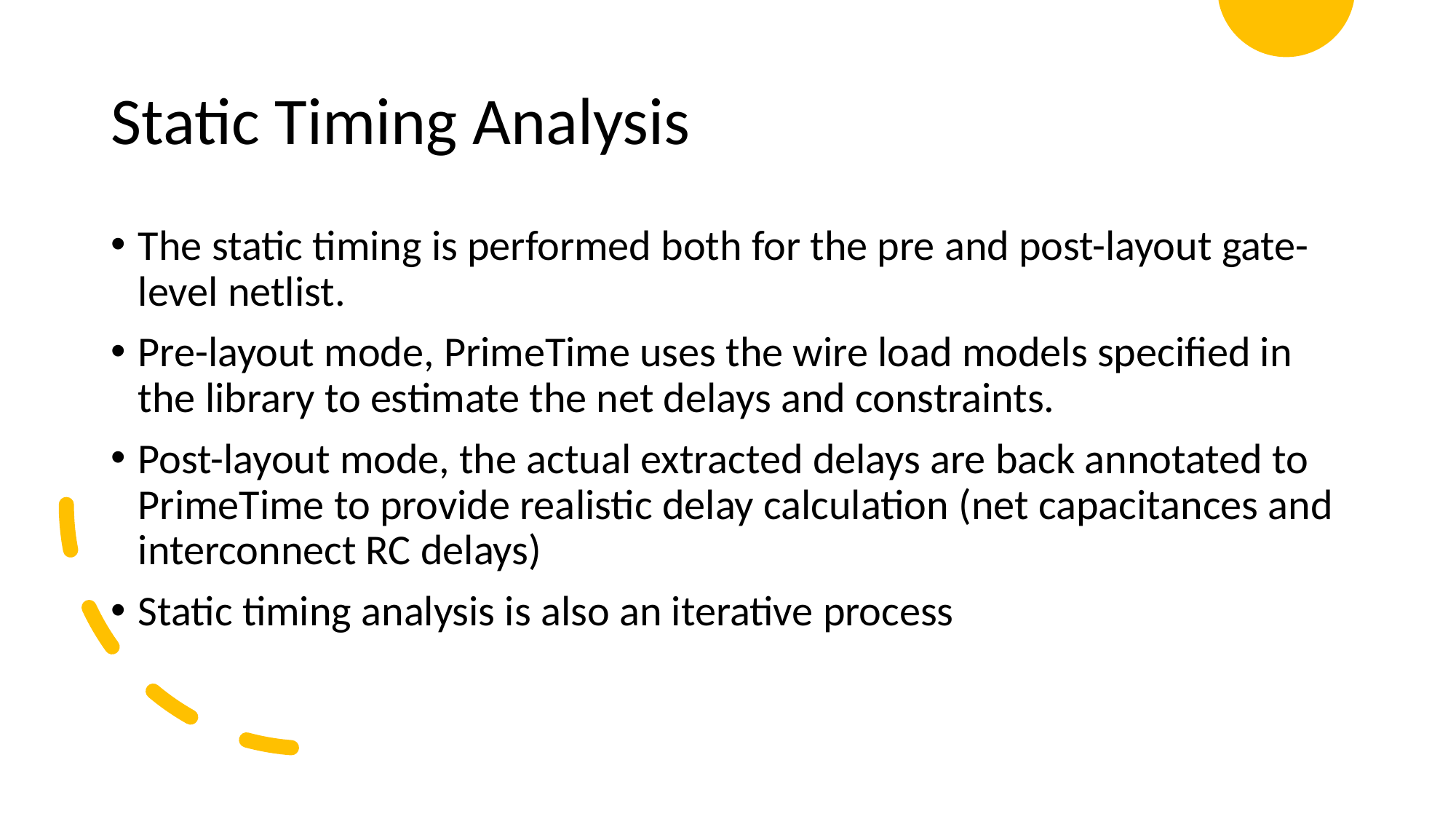

# Static Timing Analysis
The static timing is performed both for the pre and post-layout gate-level netlist.
Pre-layout mode, PrimeTime uses the wire load models specified in the library to estimate the net delays and constraints.
Post-layout mode, the actual extracted delays are back annotated to PrimeTime to provide realistic delay calculation (net capacitances and interconnect RC delays)
Static timing analysis is also an iterative process